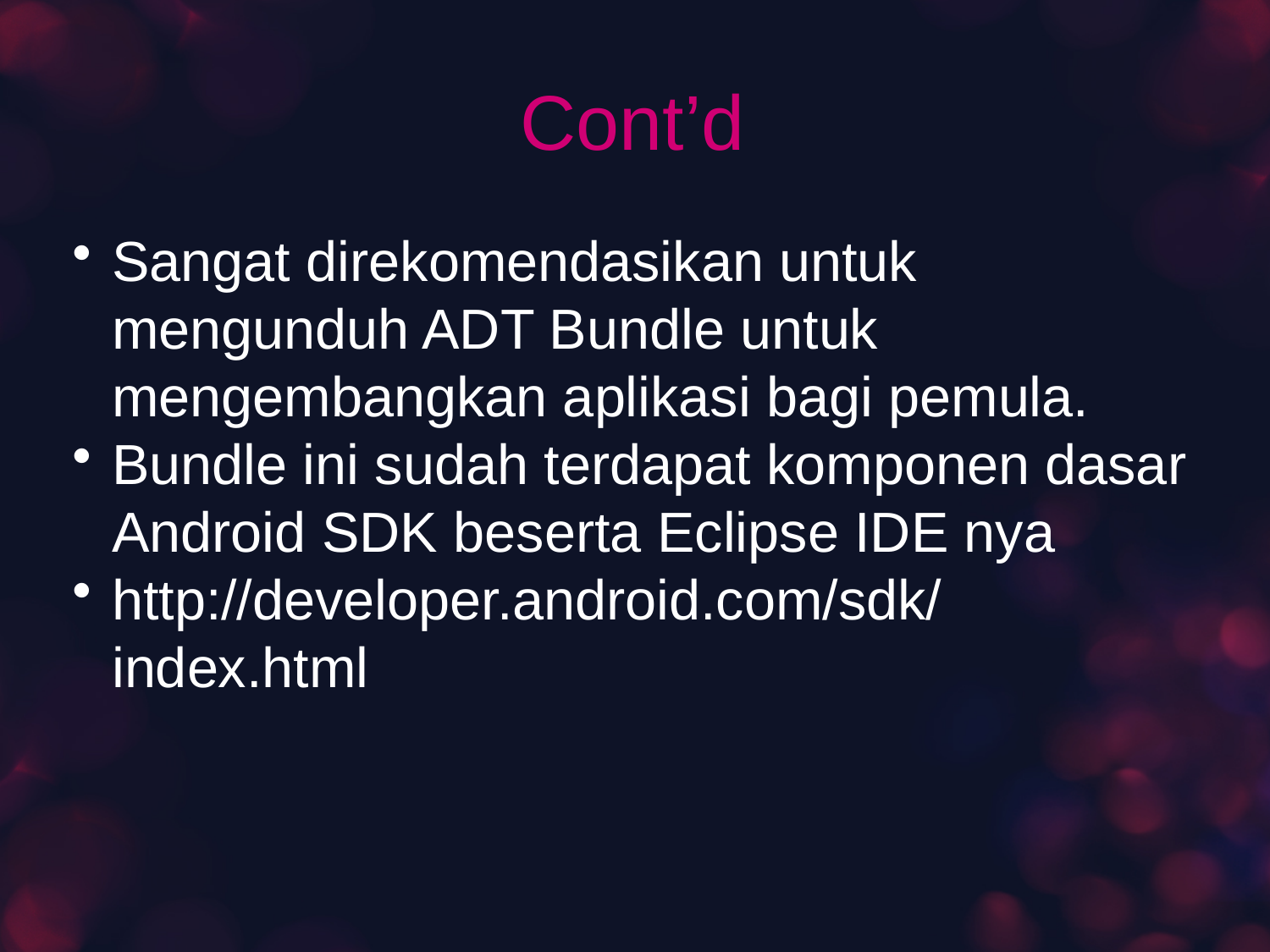

# Cont’d
Sangat direkomendasikan untuk mengunduh ADT Bundle untuk mengembangkan aplikasi bagi pemula.
Bundle ini sudah terdapat komponen dasar Android SDK beserta Eclipse IDE nya
http://developer.android.com/sdk/index.html